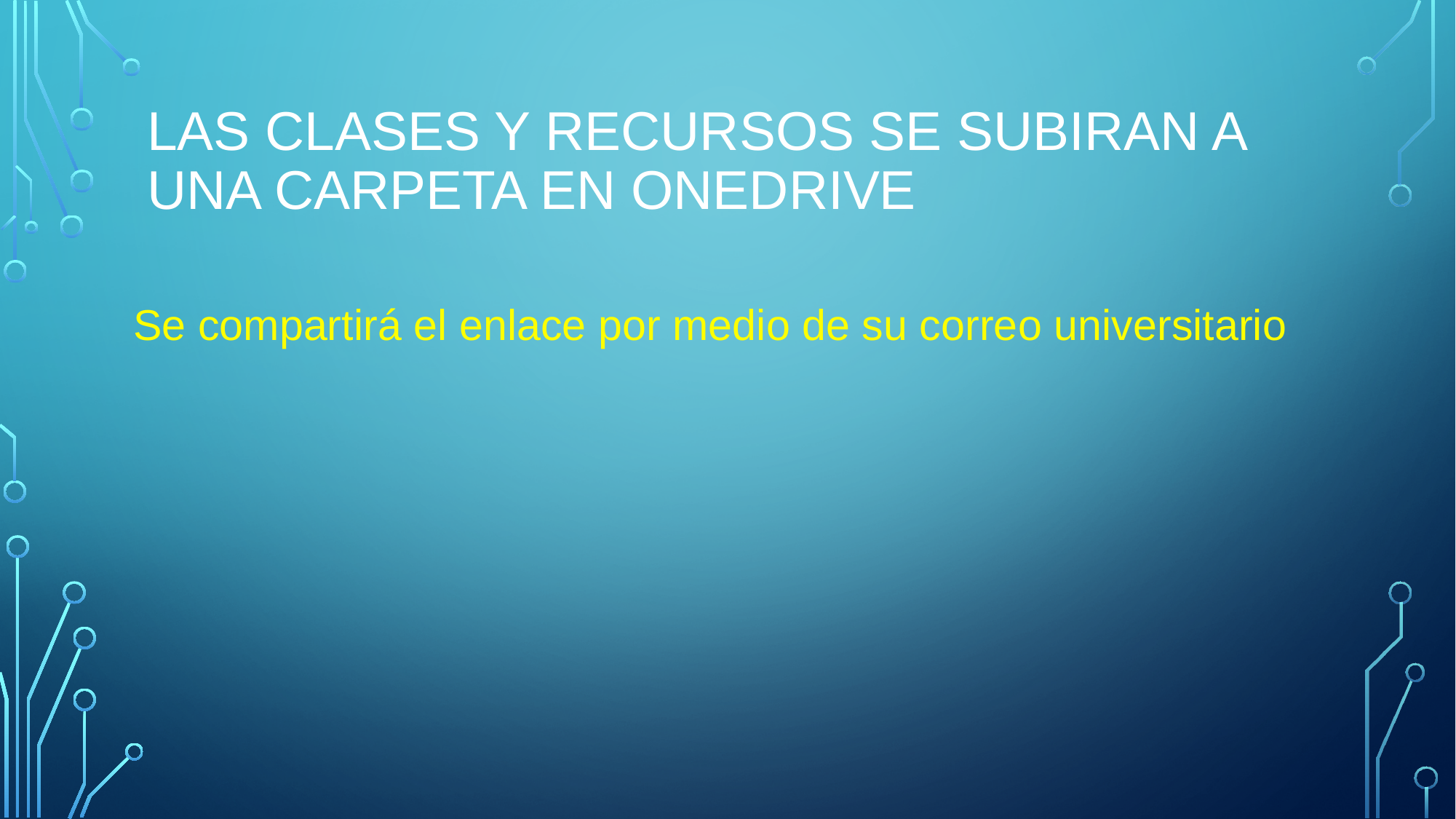

# Las clases y recursos se subiran a una carpeta en OneDrive
Se compartirá el enlace por medio de su correo universitario